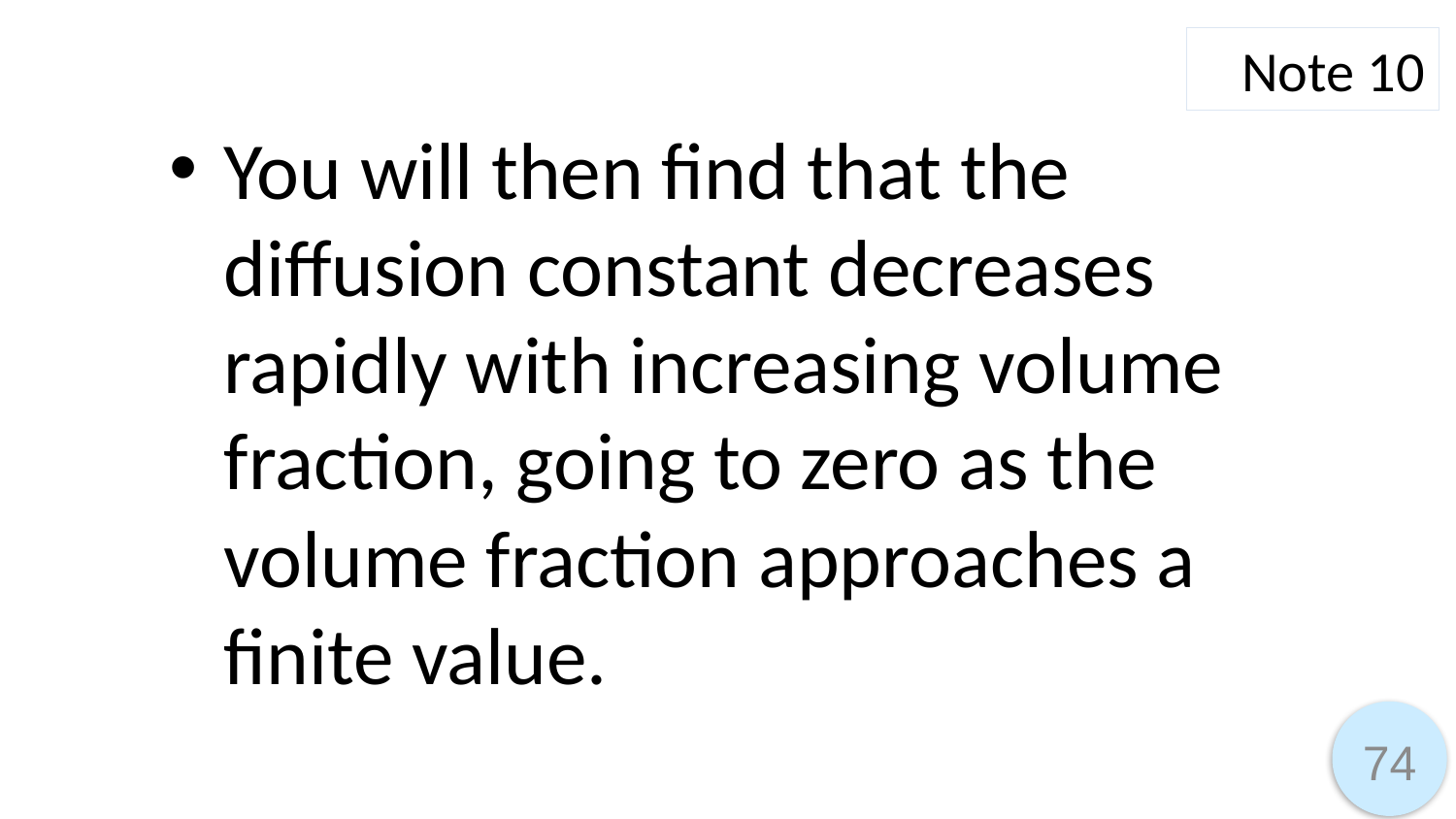

Note 10
You will then find that the diffusion constant decreases rapidly with increasing volume fraction, going to zero as the volume fraction approaches a finite value.
74